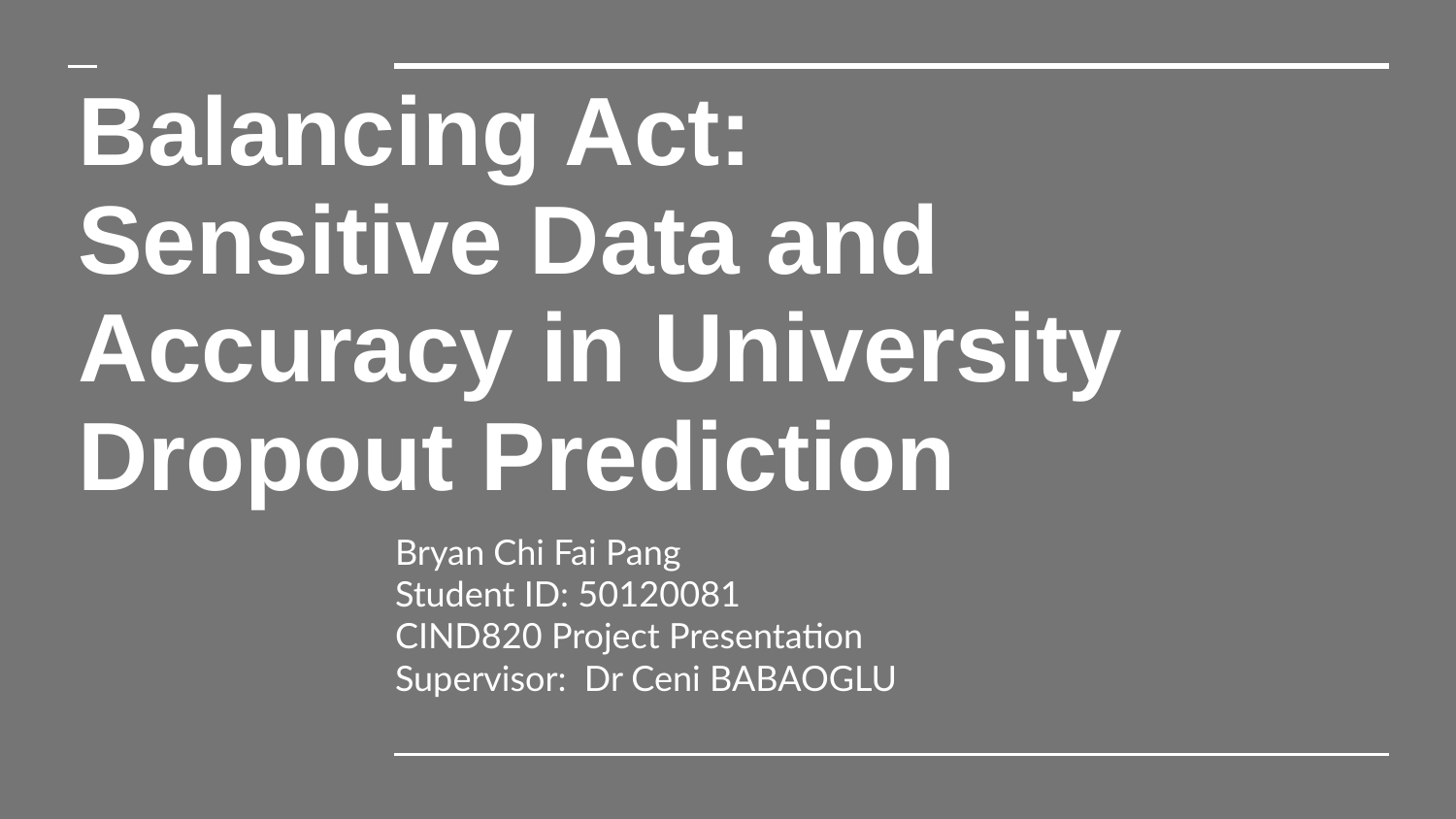

# Balancing Act:
Sensitive Data and Accuracy in University Dropout Prediction
Bryan Chi Fai Pang
Student ID: 50120081
CIND820 Project Presentation
Supervisor:  Dr Ceni BABAOGLU